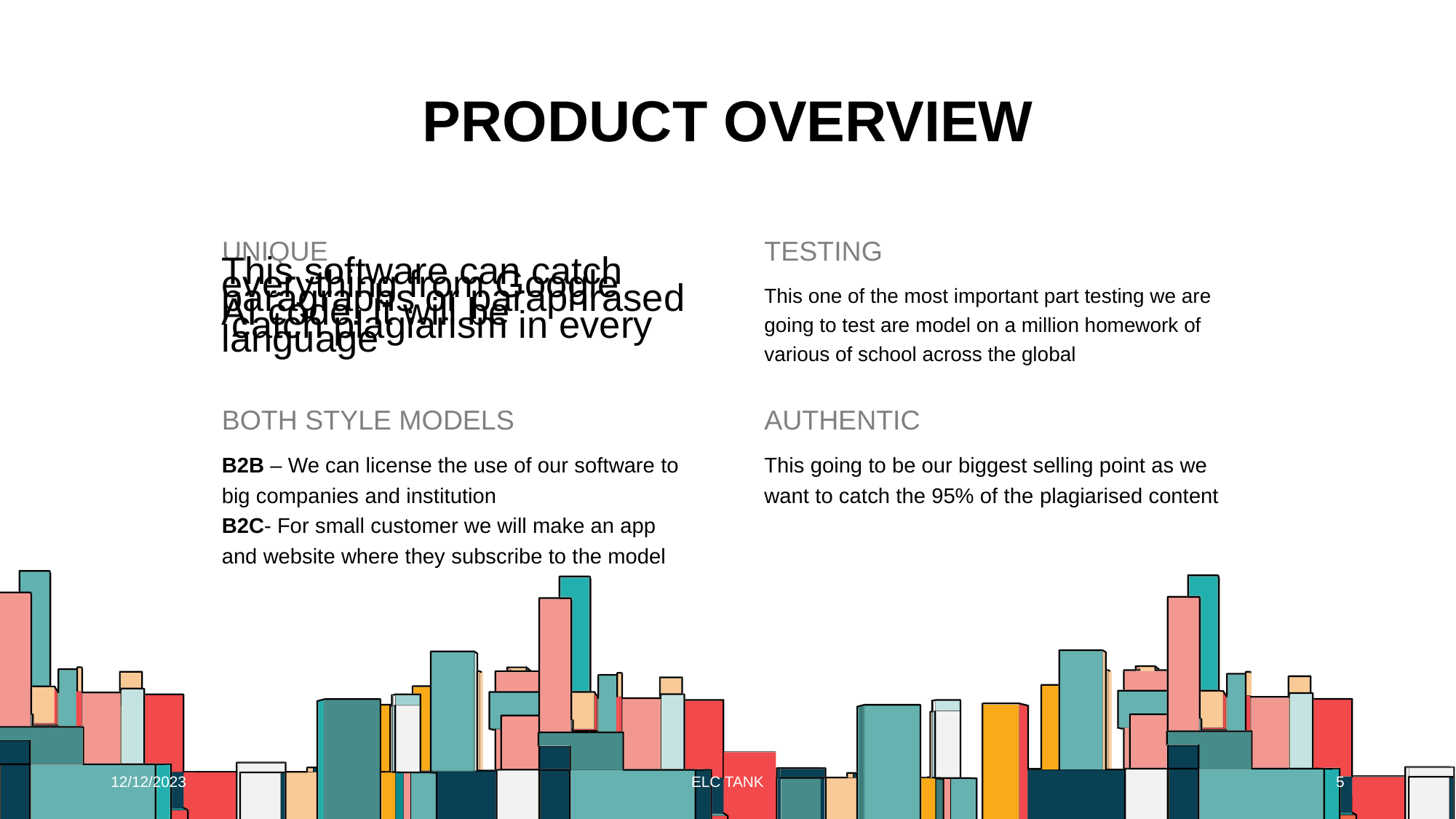

# PRODUCT OVERVIEW
UNIQUE
TESTING
This one of the most important part testing we are going to test are model on a million homework of various of school across the global
This software can catch everything from Google
paragraphs or paraphrased AI code. It will be
 catch plagiarism in every language
BOTH STYLE MODELS
AUTHENTIC
This going to be our biggest selling point as we want to catch the 95% of the plagiarised content
B2B – We can license the use of our software to big companies and institution
B2C- For small customer we will make an app and website where they subscribe to the model
12/12/2023
ELC TANK
5